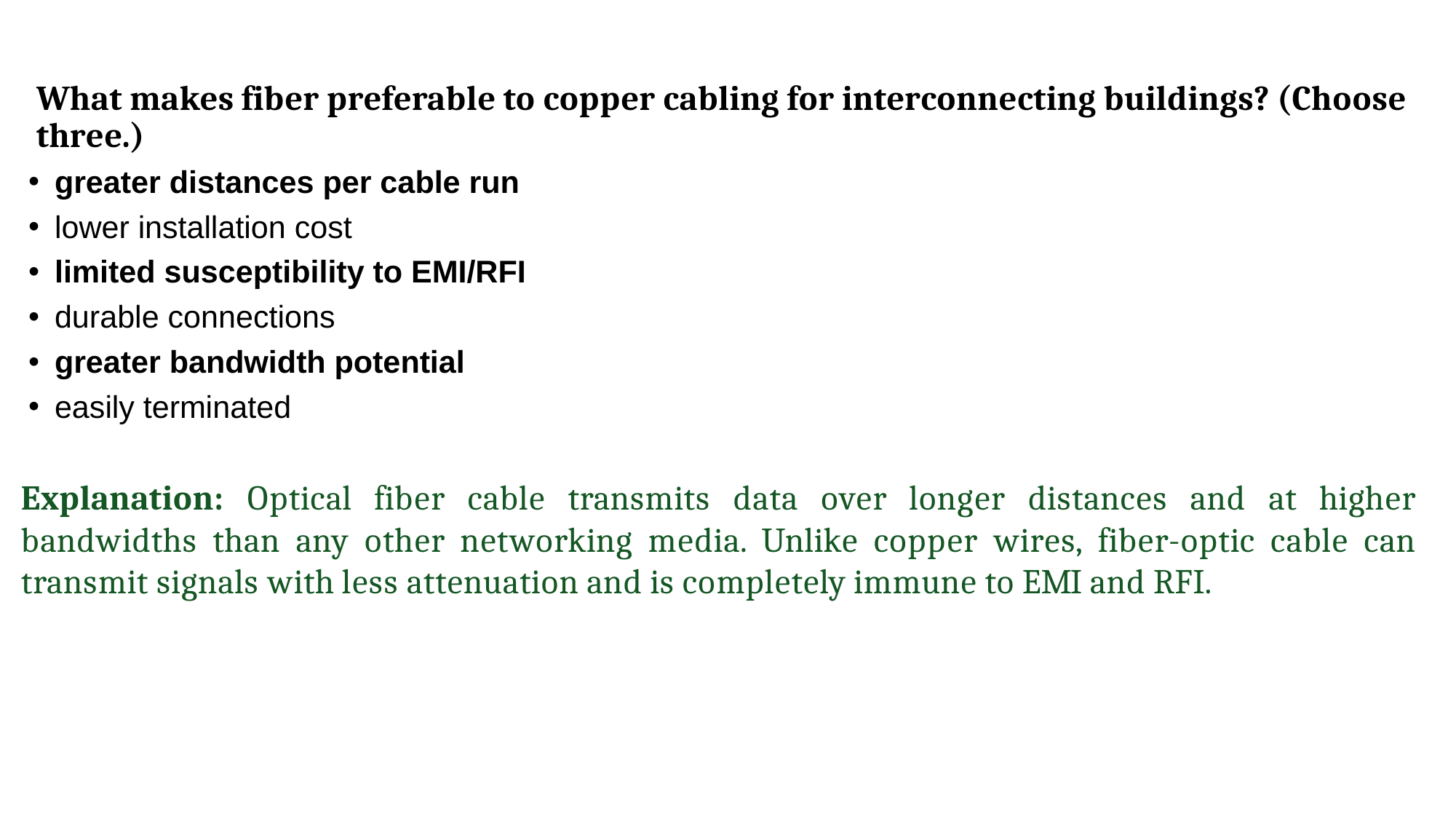

What makes fiber preferable to copper cabling for interconnecting buildings? (Choose three.)
greater distances per cable run
lower installation cost
limited susceptibility to EMI/RFI
durable connections
greater bandwidth potential
easily terminated
Explanation: Optical fiber cable transmits data over longer distances and at higher bandwidths than any other networking media. Unlike copper wires, fiber-optic cable can transmit signals with less attenuation and is completely immune to EMI and RFI.